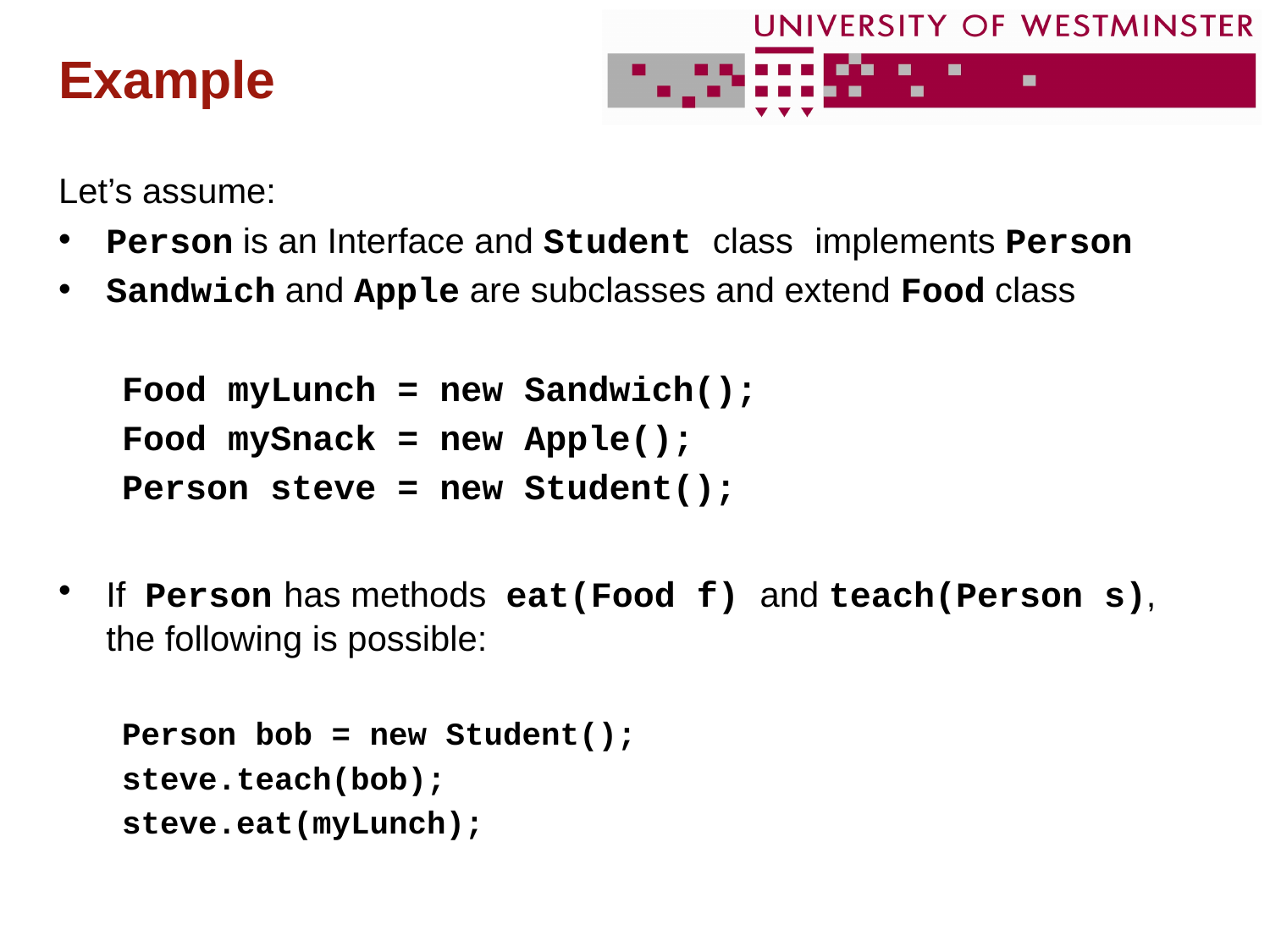

# Example
Let’s assume:
Person is an Interface and Student class implements Person
Sandwich and Apple are subclasses and extend Food class

Food myLunch = new Sandwich();
Food mySnack = new Apple();
Person steve = new Student();

If  Person has methods  eat(Food f) and teach(Person s), the following is possible:

Person bob = new Student();
steve.teach(bob);
steve.eat(myLunch);